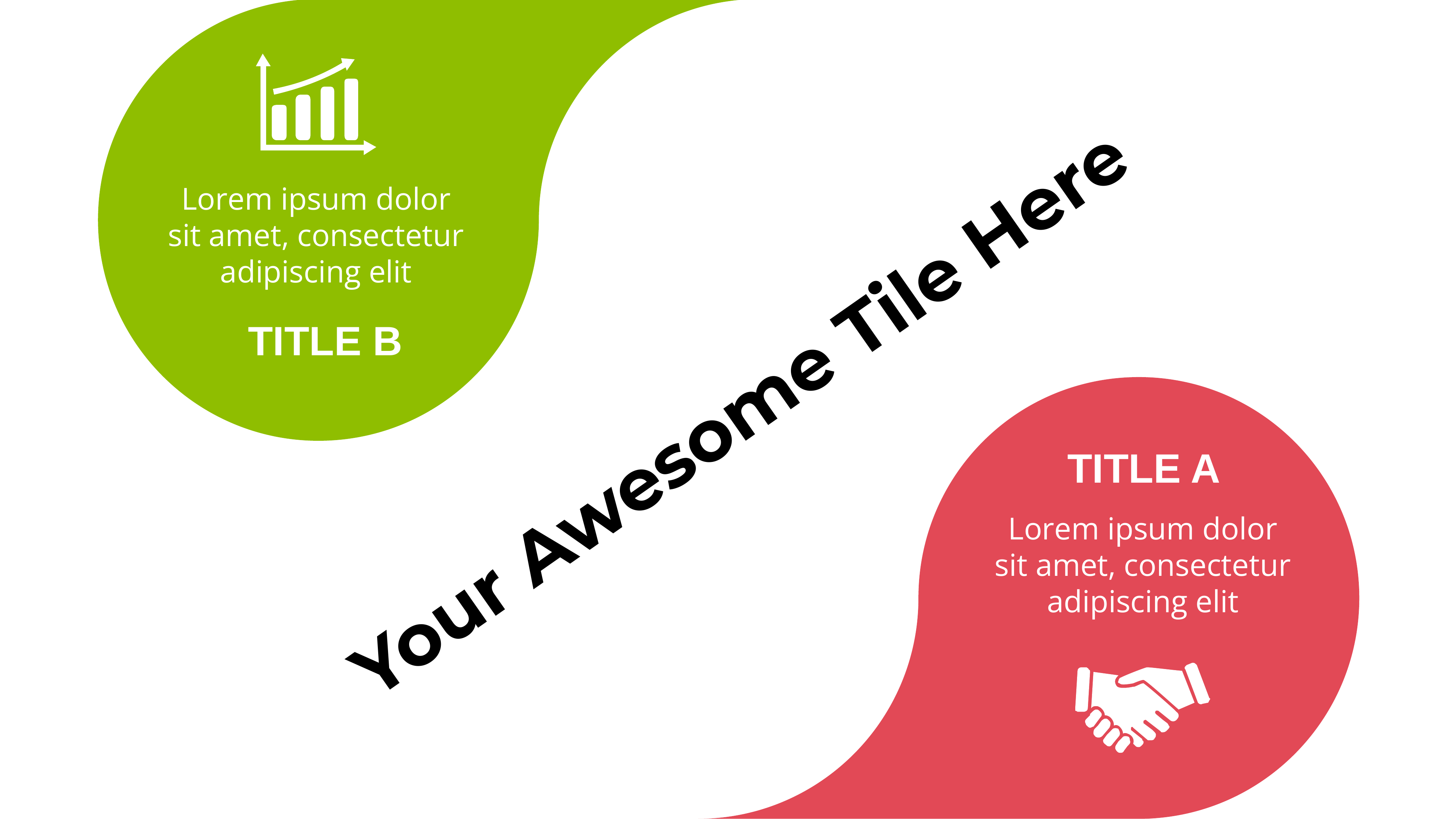

Lorem ipsum dolor sit amet, consectetur adipiscing elit
TITLE B
Your Awesome Tile Here

TITLE A
Lorem ipsum dolor sit amet, consectetur adipiscing elit